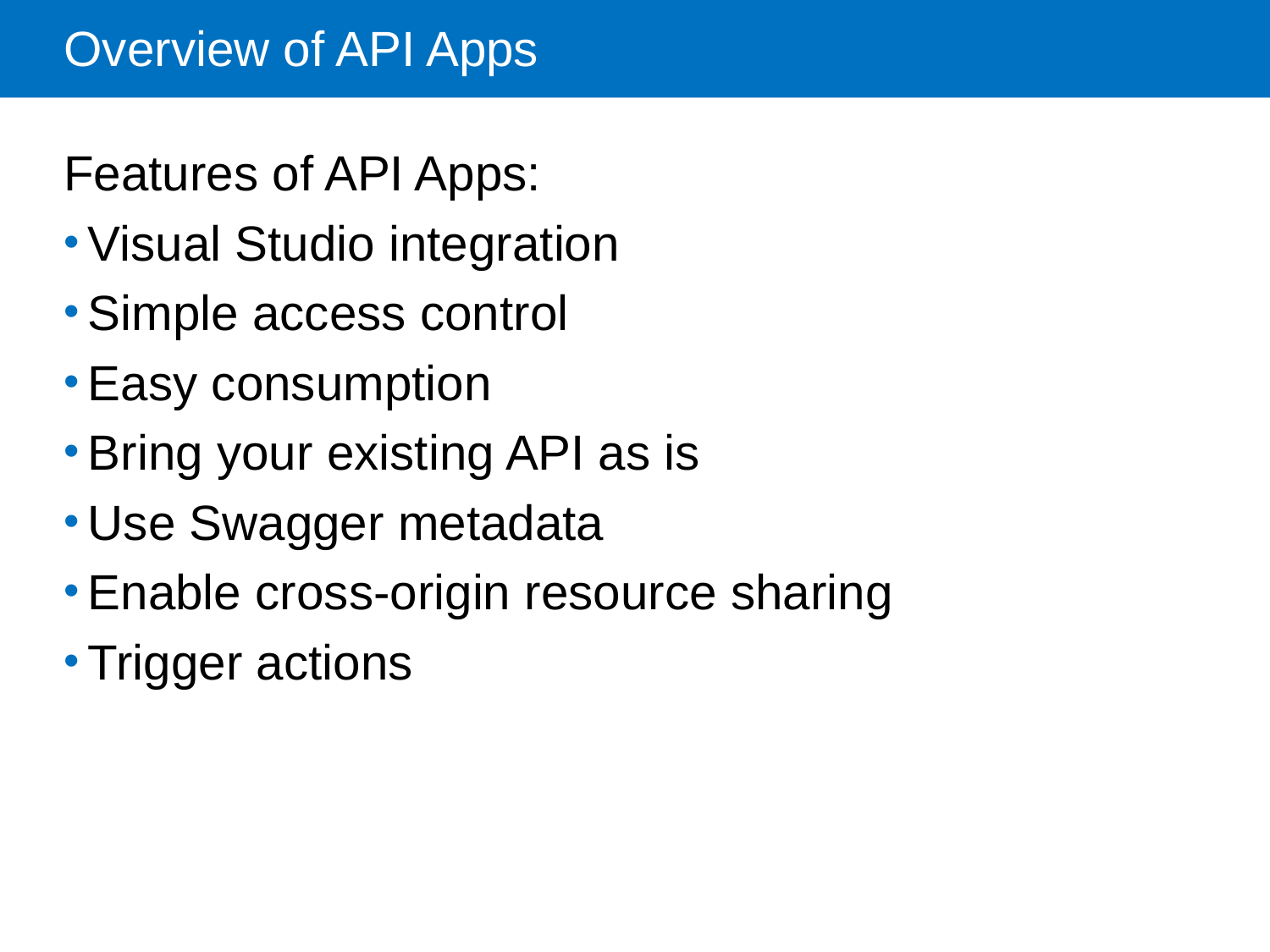

# Overview of API Apps
Features of API Apps:
Visual Studio integration
Simple access control
Easy consumption
Bring your existing API as is
Use Swagger metadata
Enable cross-origin resource sharing
Trigger actions